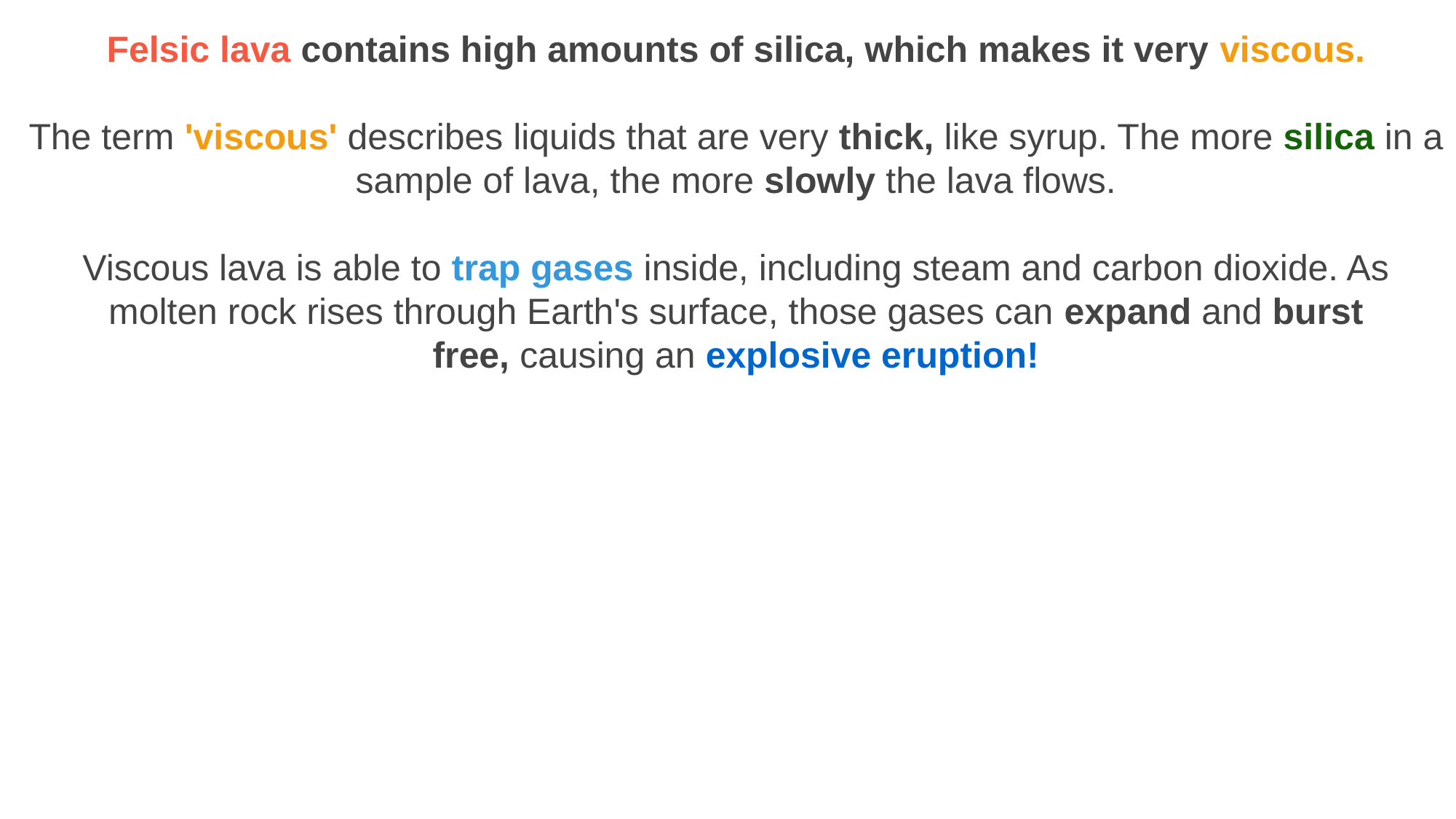

Felsic lava contains high amounts of silica, which makes it very viscous.

The term 'viscous' describes liquids that are very thick, like syrup. The more silica in a sample of lava, the more slowly the lava flows.

Viscous lava is able to trap gases inside, including steam and carbon dioxide. As molten rock rises through Earth's surface, those gases can expand and burst free, causing an explosive eruption!